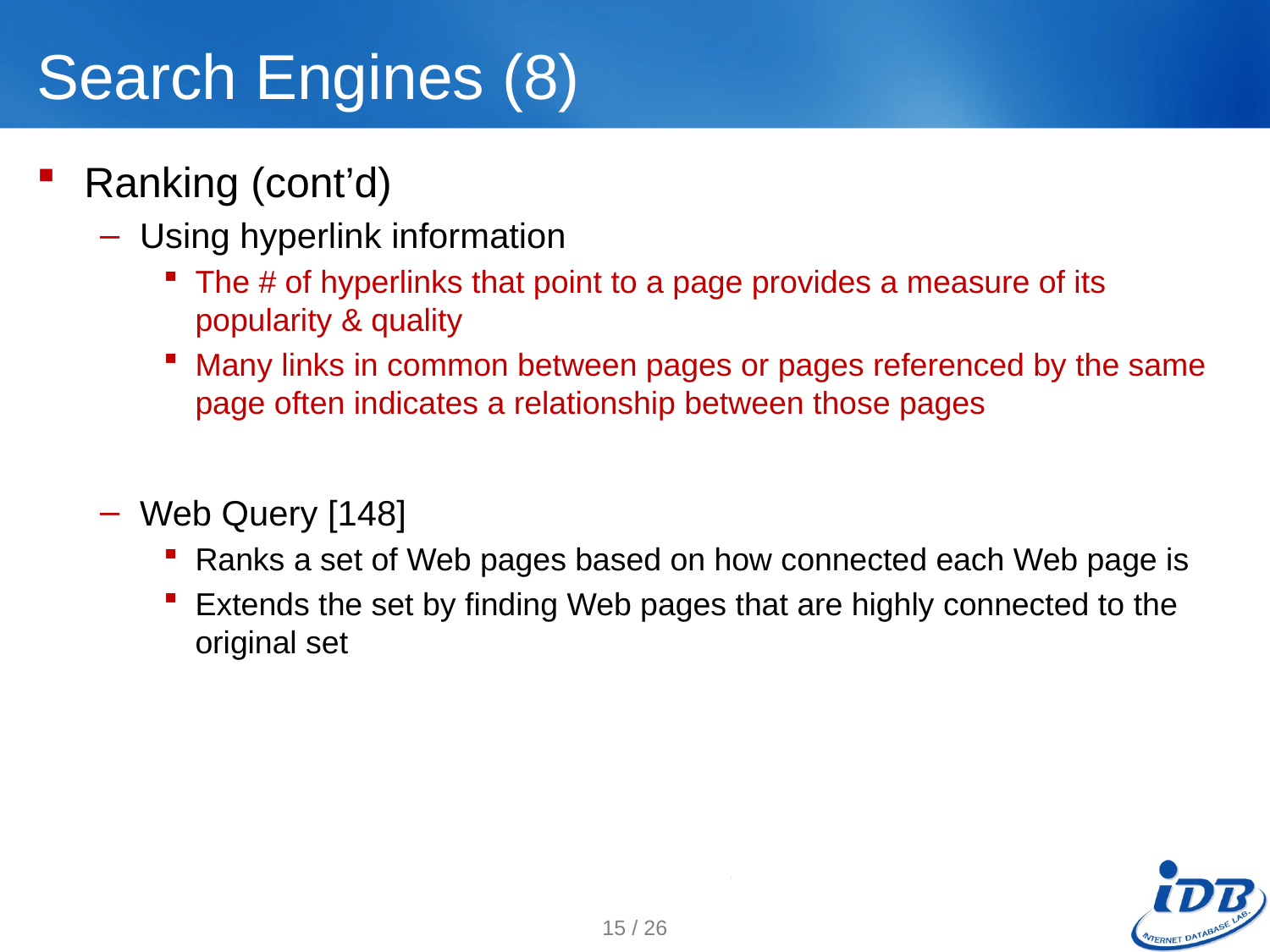

# Search Engines (8)
Ranking (cont’d)
Using hyperlink information
The # of hyperlinks that point to a page provides a measure of its popularity & quality
Many links in common between pages or pages referenced by the same page often indicates a relationship between those pages

Web Query [148]
Ranks a set of Web pages based on how connected each Web page is
Extends the set by finding Web pages that are highly connected to the original set
15 / 26